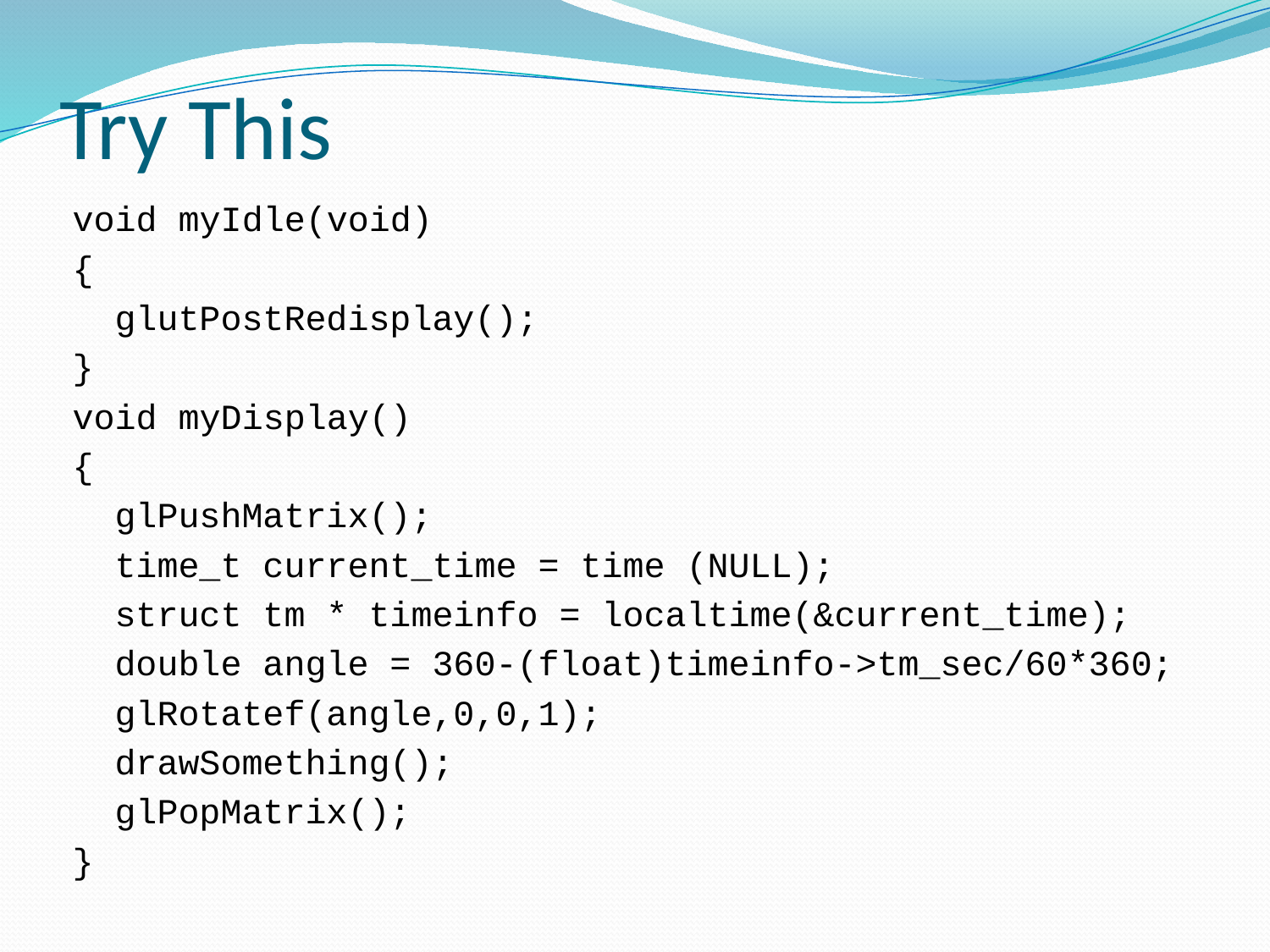

# Try This
void myIdle(void)
{
  glutPostRedisplay();
}
void myDisplay()
{
  glPushMatrix();
  time_t current_time = time (NULL);
  struct tm * timeinfo = localtime(&current_time);
  double angle = 360-(float)timeinfo->tm_sec/60*360;
  glRotatef(angle,0,0,1);
  drawSomething();
  glPopMatrix();
}